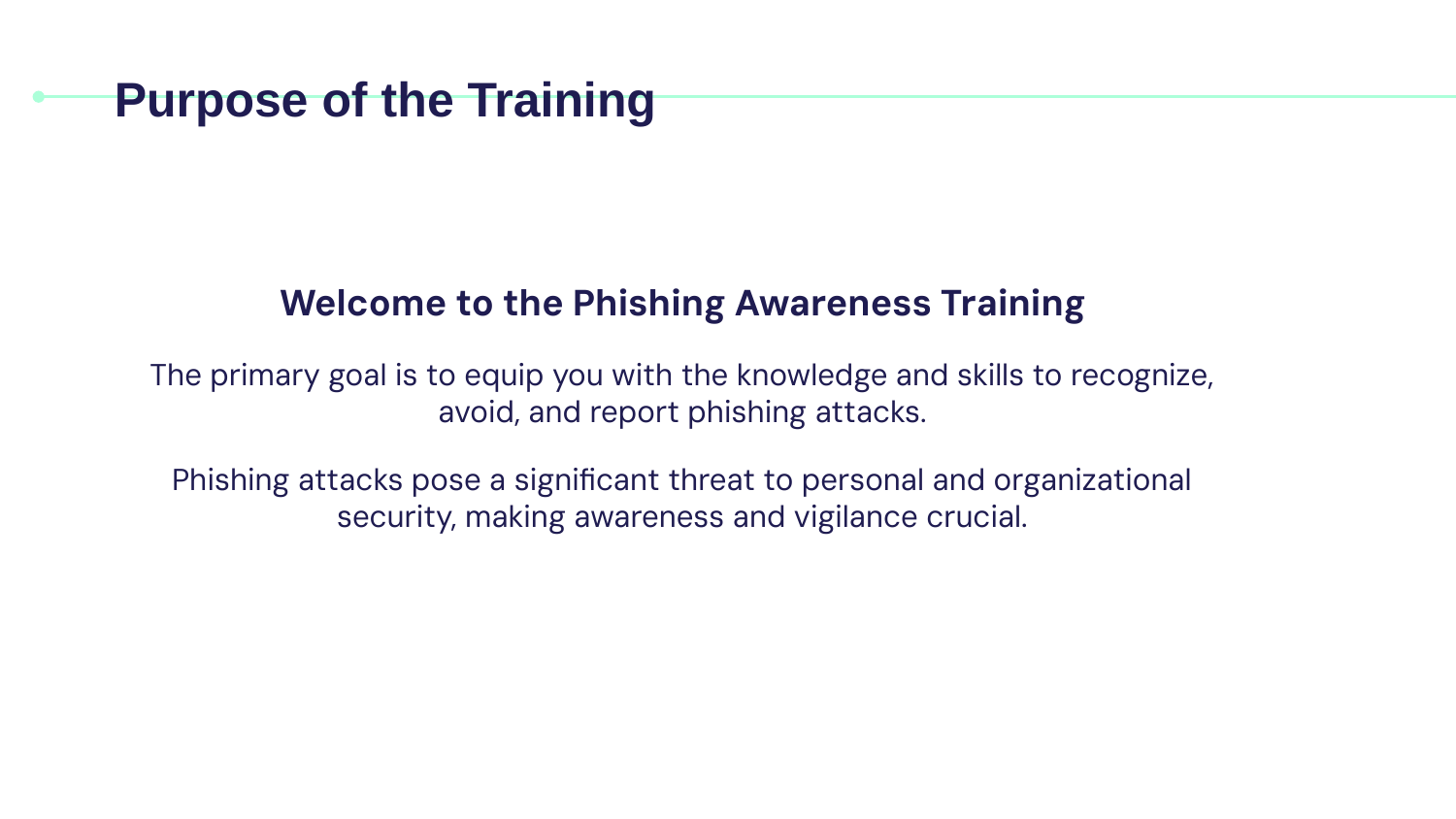

# Purpose of the Training

Welcome to the Phishing Awareness Training
The primary goal is to equip you with the knowledge and skills to recognize, avoid, and report phishing attacks.
Phishing attacks pose a significant threat to personal and organizational security, making awareness and vigilance crucial.